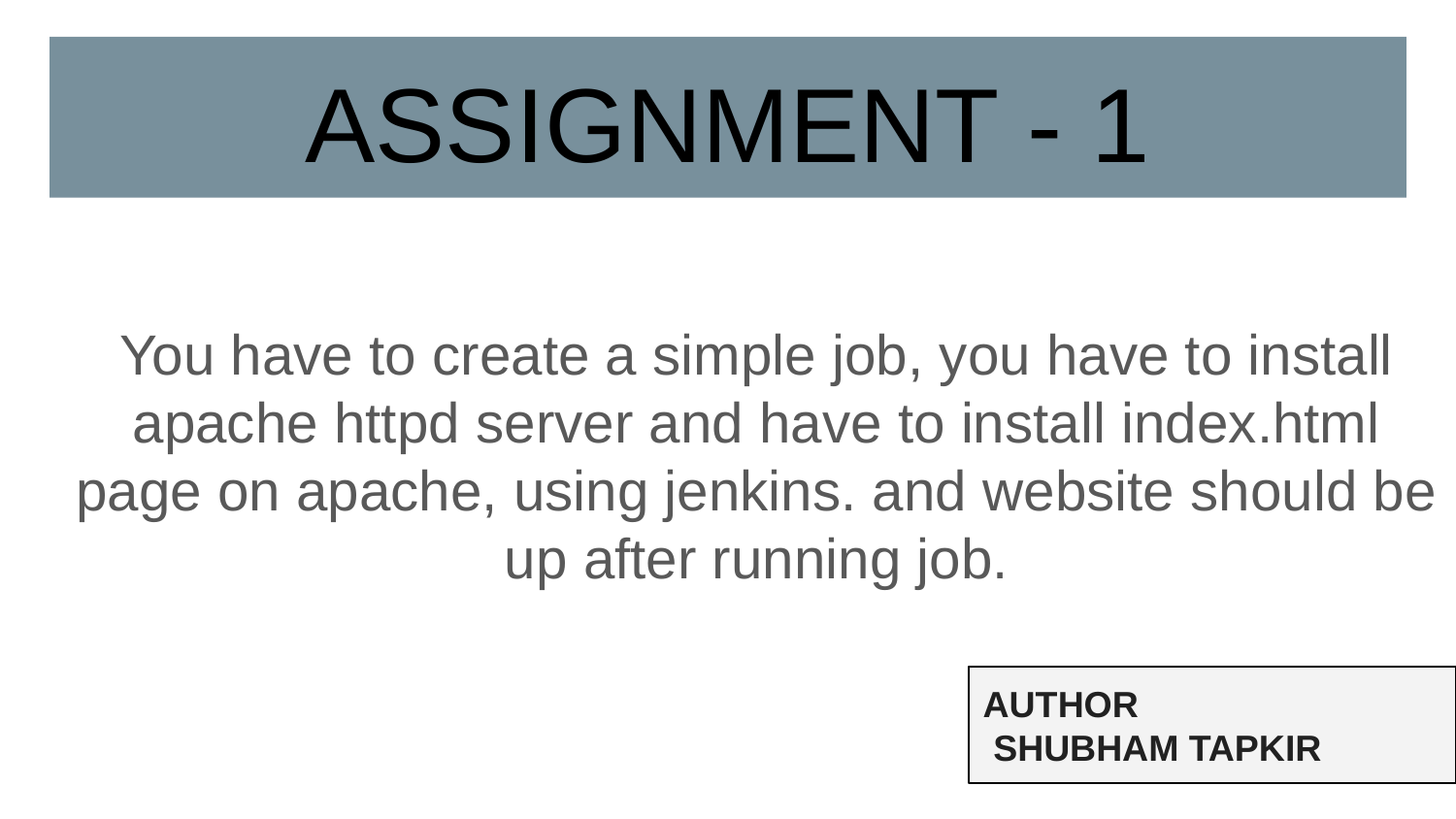

# ASSIGNMENT - 1

You have to create a simple job, you have to install apache httpd server and have to install index.html page on apache, using jenkins. and website should be up after running job.

AUTHOR
 SHUBHAM TAPKIR